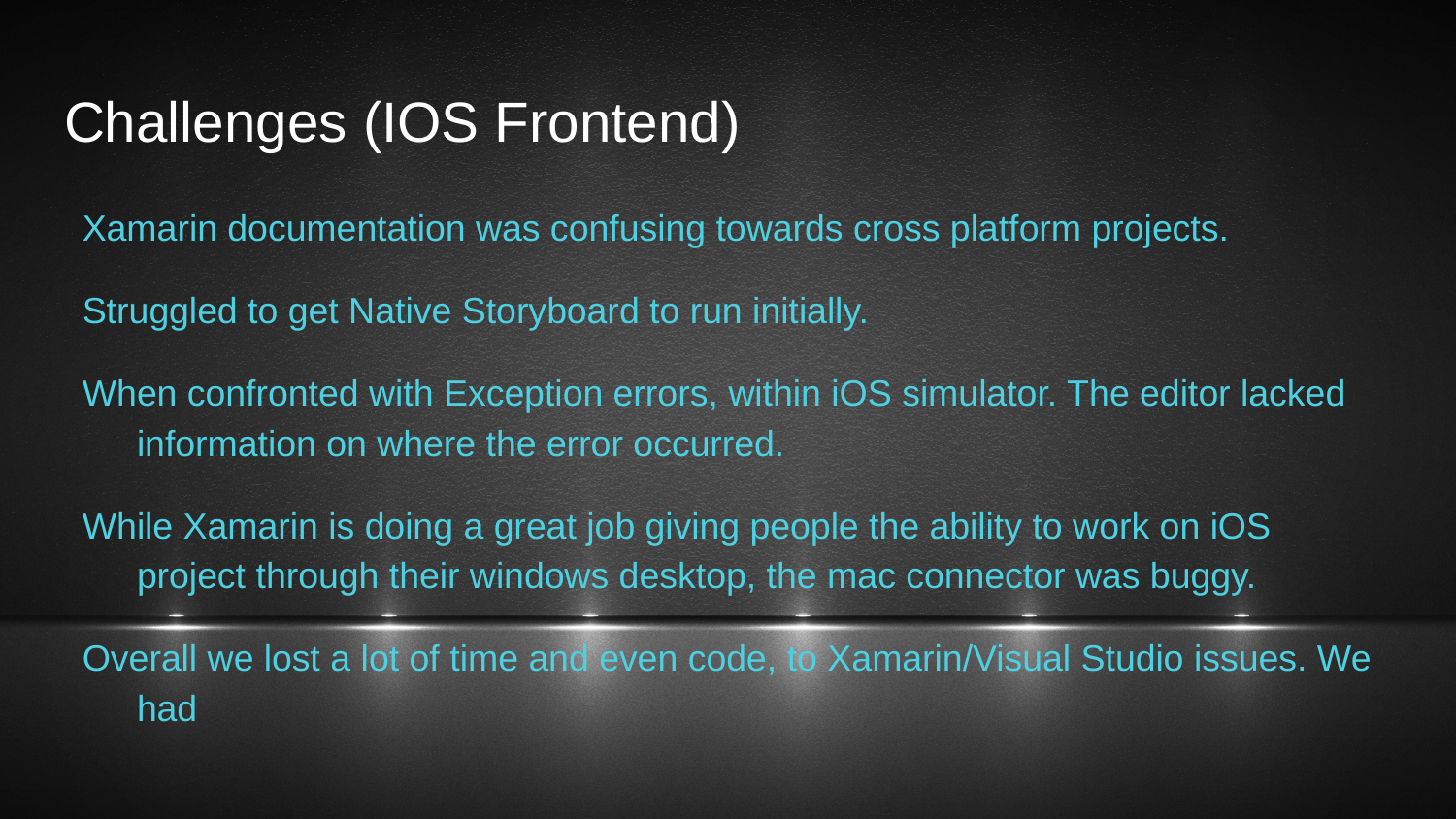

# Challenges (IOS Frontend)
Xamarin documentation was confusing towards cross platform projects.
Struggled to get Native Storyboard to run initially.
When confronted with Exception errors, within iOS simulator. The editor lacked information on where the error occurred.
While Xamarin is doing a great job giving people the ability to work on iOS project through their windows desktop, the mac connector was buggy.
Overall we lost a lot of time and even code, to Xamarin/Visual Studio issues. We had